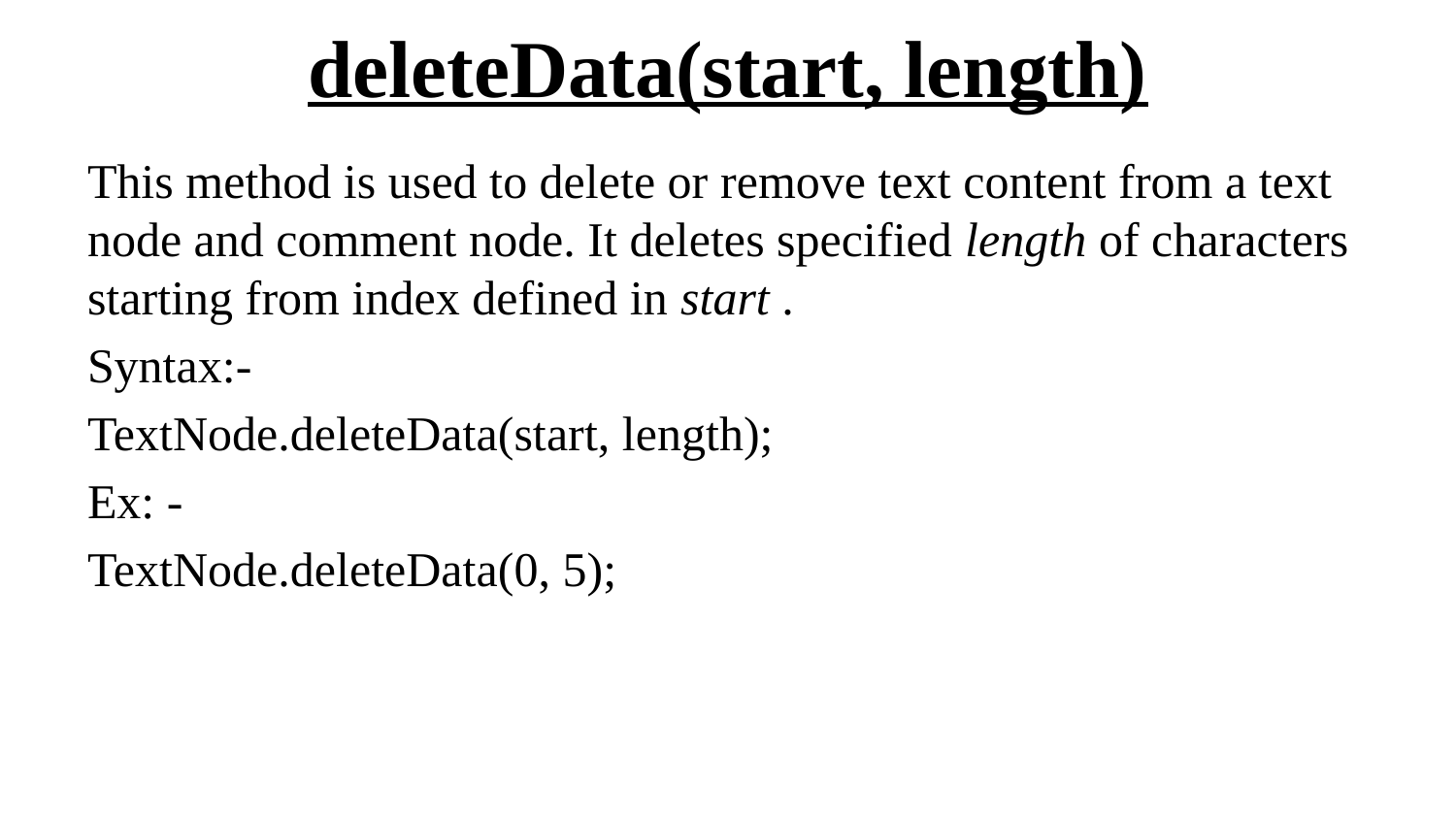

# deleteData(start, length)
This method is used to delete or remove text content from a text node and comment node. It deletes specified length of characters starting from index defined in start .
Syntax:-
TextNode.deleteData(start, length);
Ex: -
TextNode.deleteData(0, 5);